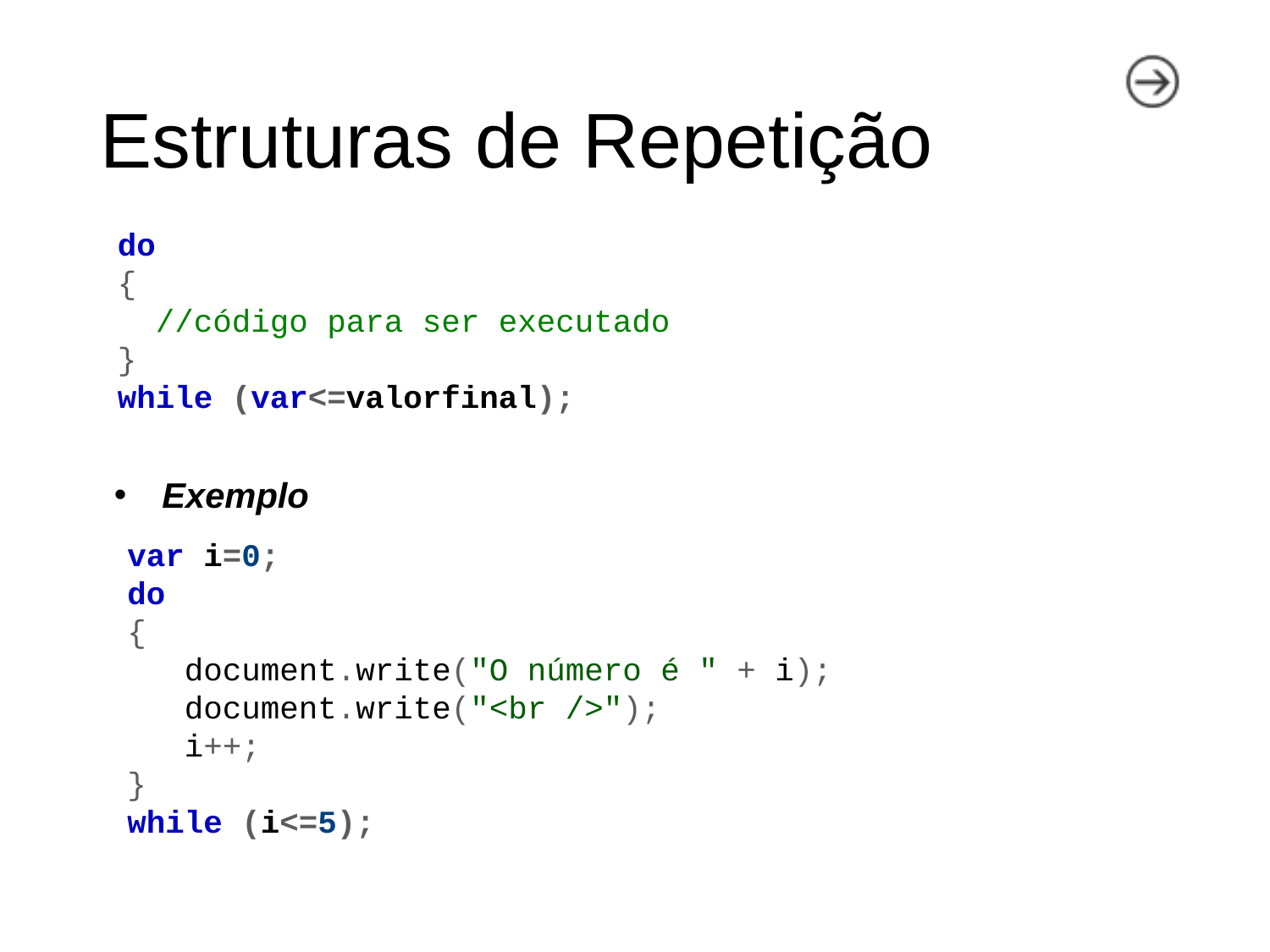

# Estruturas de Repetição
do
{
  //código para ser executado
}
while (var<=valorfinal);

Exemplo
var i=0;
do
{
   document.write("O número é " + i);
   document.write("<br />");
   i++;
}
while (i<=5);